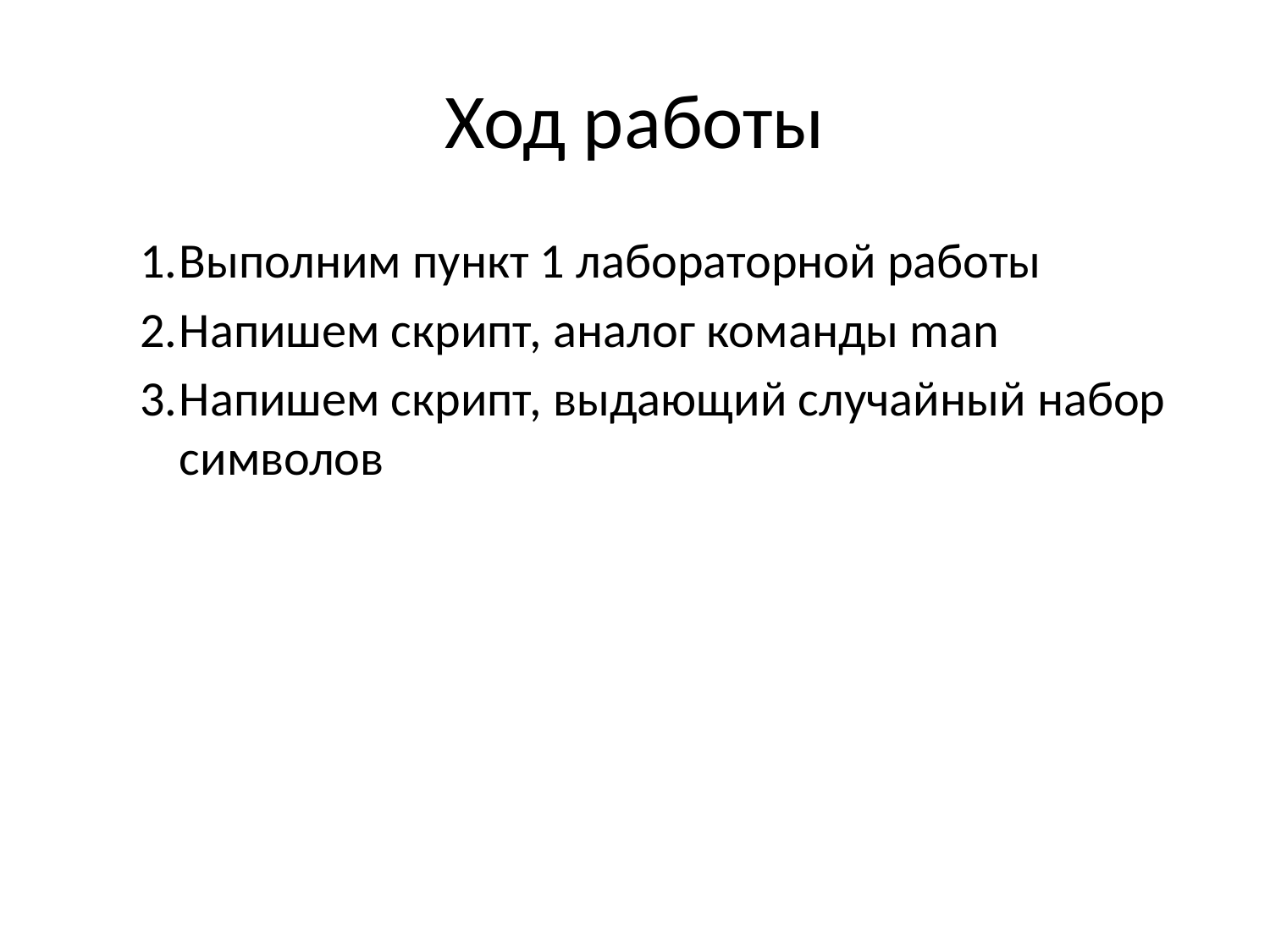

# Ход работы
Выполним пункт 1 лабораторной работы
Напишем скрипт, аналог команды man
Напишем скрипт, выдающий случайный набор символов